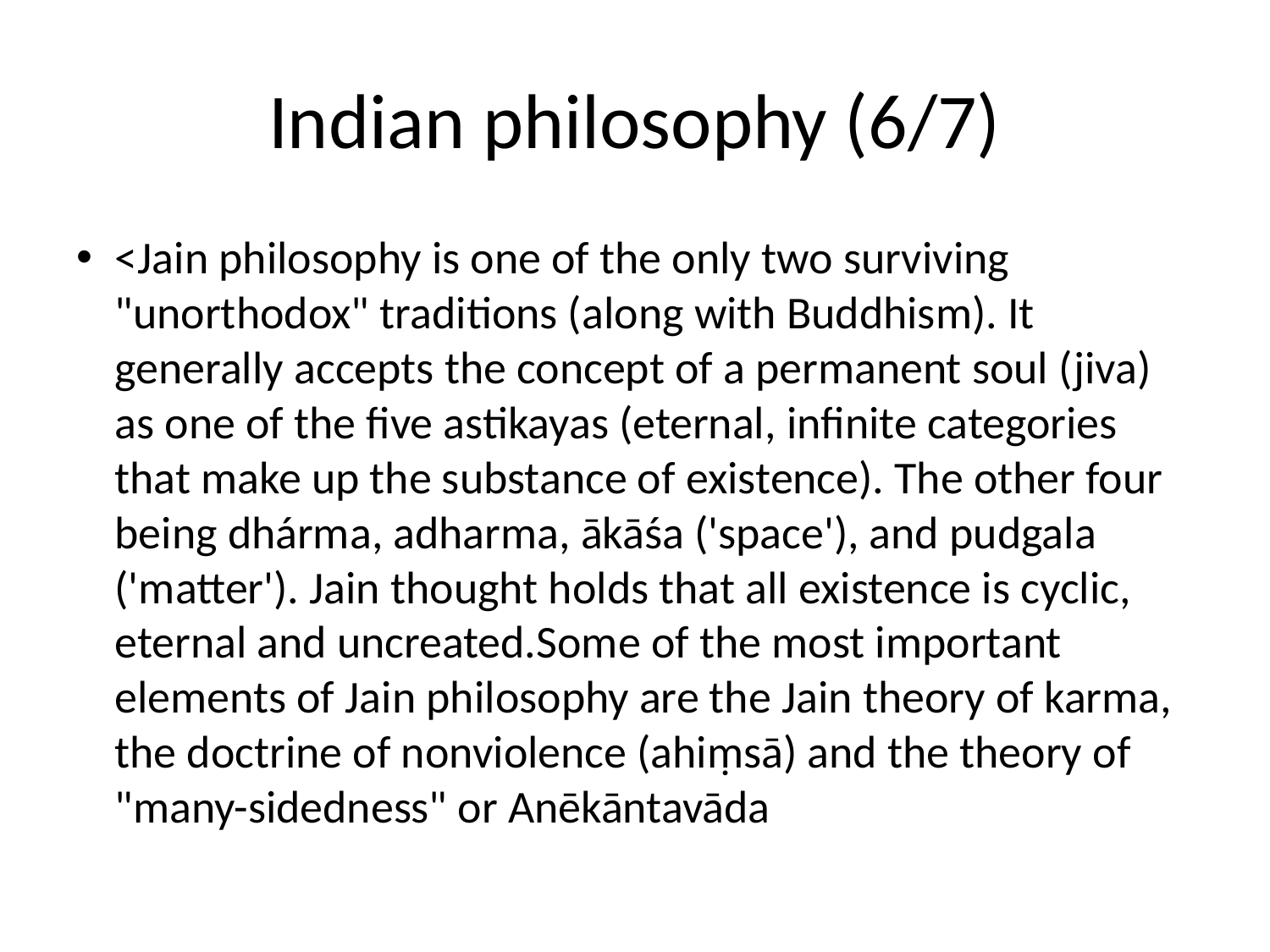

# Indian philosophy (6/7)
<Jain philosophy is one of the only two surviving "unorthodox" traditions (along with Buddhism). It generally accepts the concept of a permanent soul (jiva) as one of the five astikayas (eternal, infinite categories that make up the substance of existence). The other four being dhárma, adharma, ākāśa ('space'), and pudgala ('matter'). Jain thought holds that all existence is cyclic, eternal and uncreated.Some of the most important elements of Jain philosophy are the Jain theory of karma, the doctrine of nonviolence (ahiṃsā) and the theory of "many-sidedness" or Anēkāntavāda